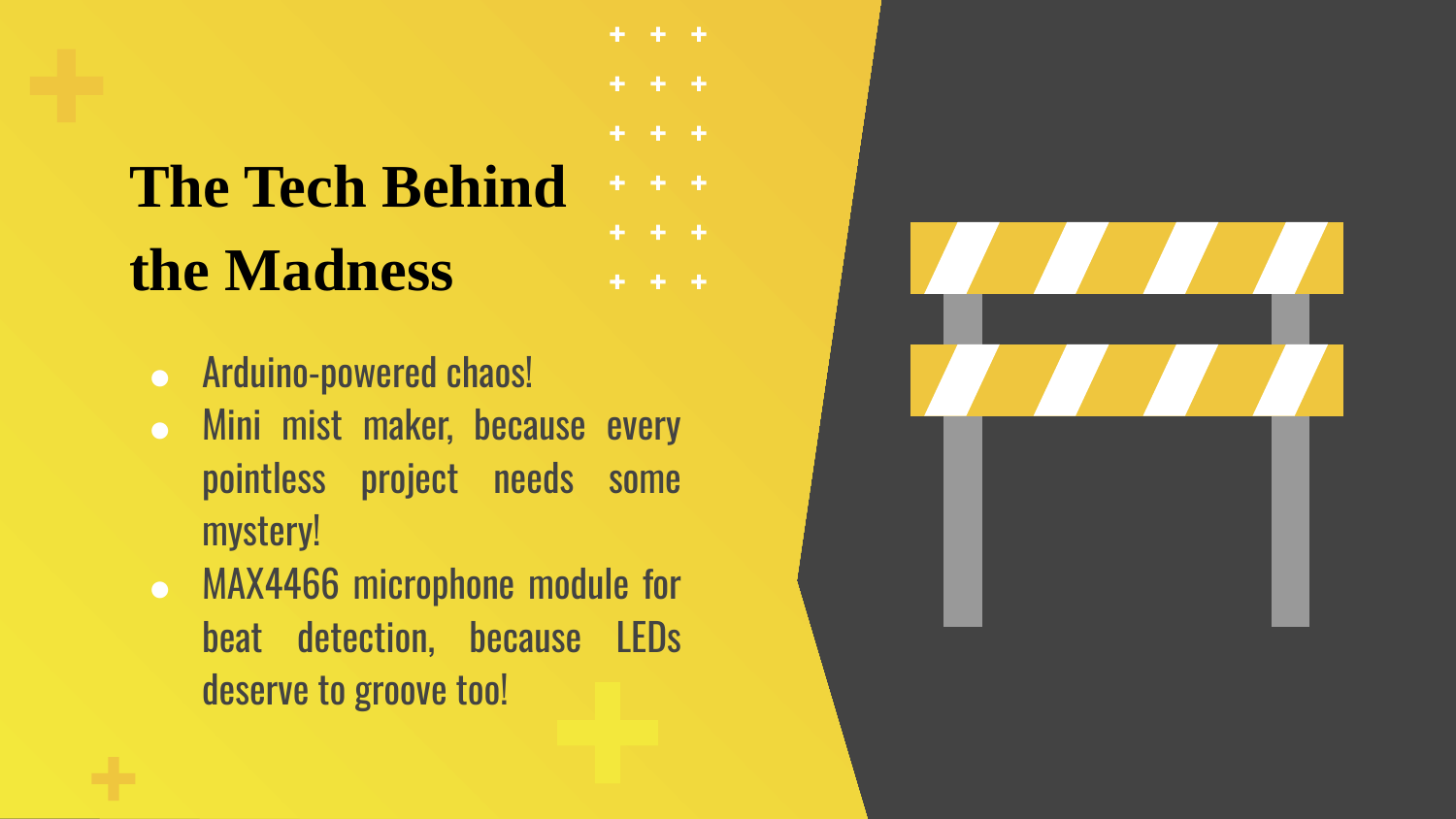

# The Tech Behind the Madness

Arduino-powered chaos!
Mini mist maker, because every pointless project needs some mystery!
MAX4466 microphone module for beat detection, because LEDs deserve to groove too!